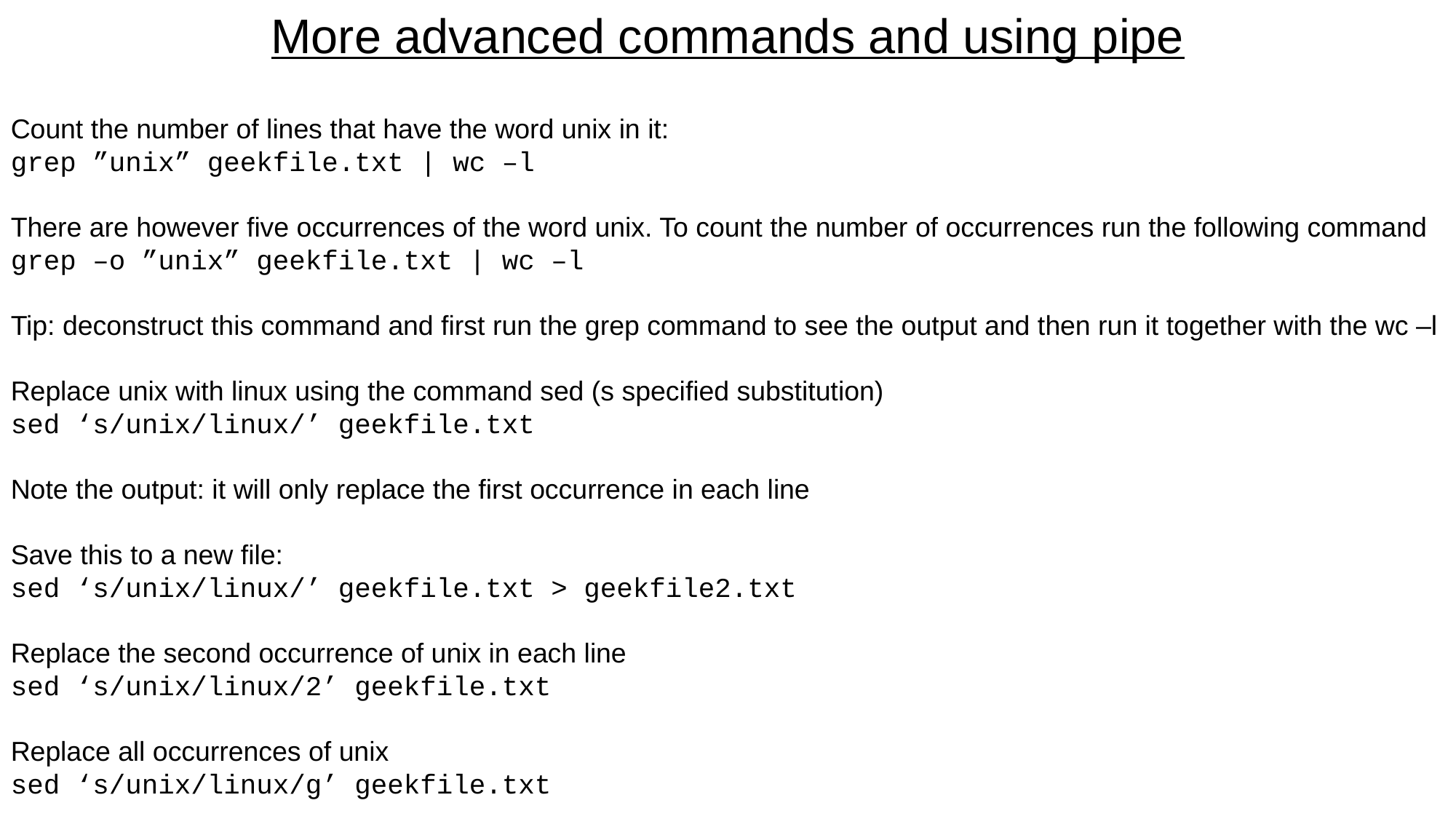

More advanced commands and using pipe
Count the number of lines that have the word unix in it:
grep ”unix” geekfile.txt | wc –l

There are however five occurrences of the word unix. To count the number of occurrences run the following command
grep –o ”unix” geekfile.txt | wc –l

Tip: deconstruct this command and first run the grep command to see the output and then run it together with the wc –l

Replace unix with linux using the command sed (s specified substitution)
sed ‘s/unix/linux/’ geekfile.txt

Note the output: it will only replace the first occurrence in each line

Save this to a new file:
sed ‘s/unix/linux/’ geekfile.txt > geekfile2.txt

Replace the second occurrence of unix in each line
sed ‘s/unix/linux/2’ geekfile.txt

Replace all occurrences of unix
sed ‘s/unix/linux/g’ geekfile.txt